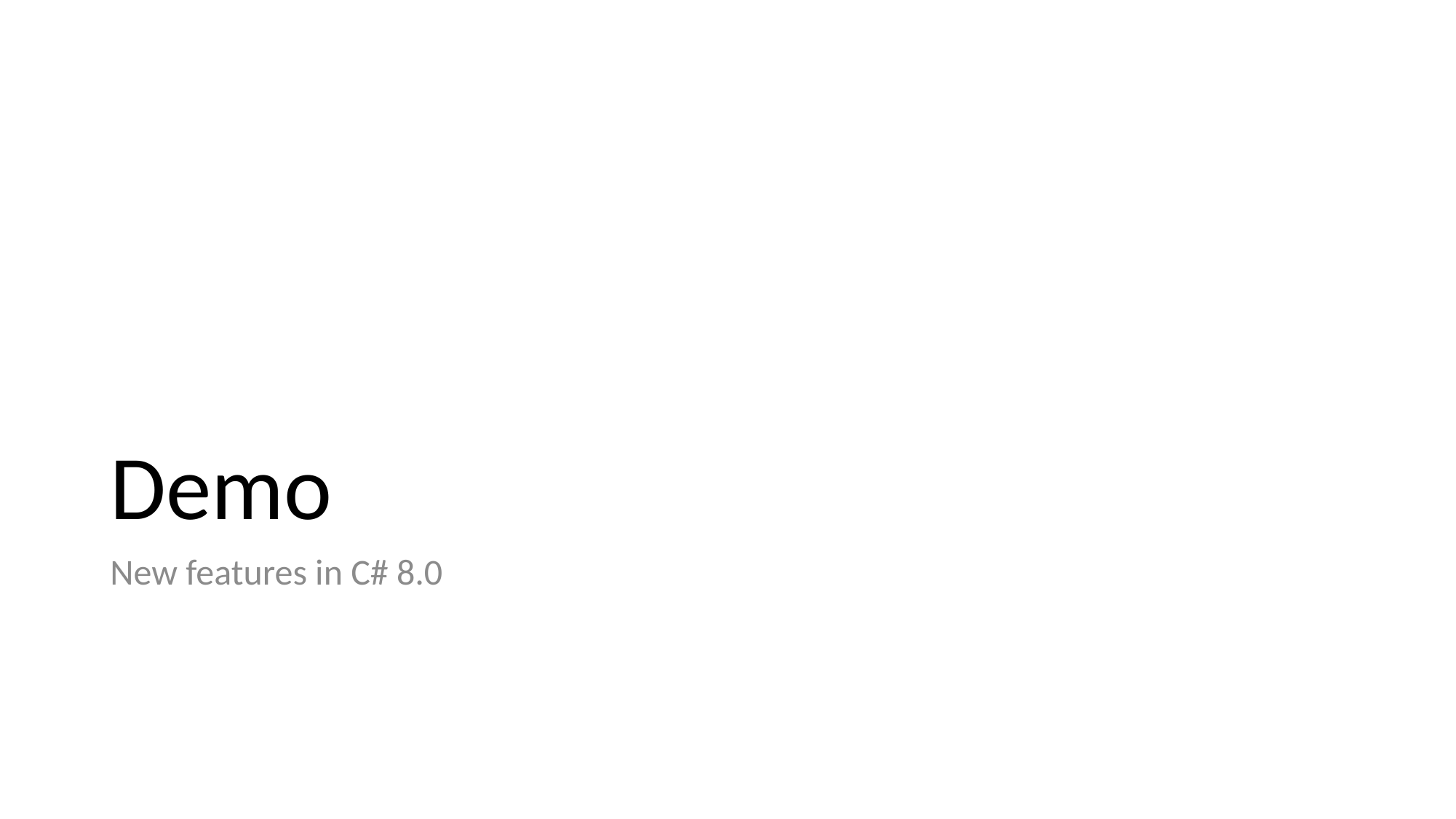

# Demo
New features in C# 8.0